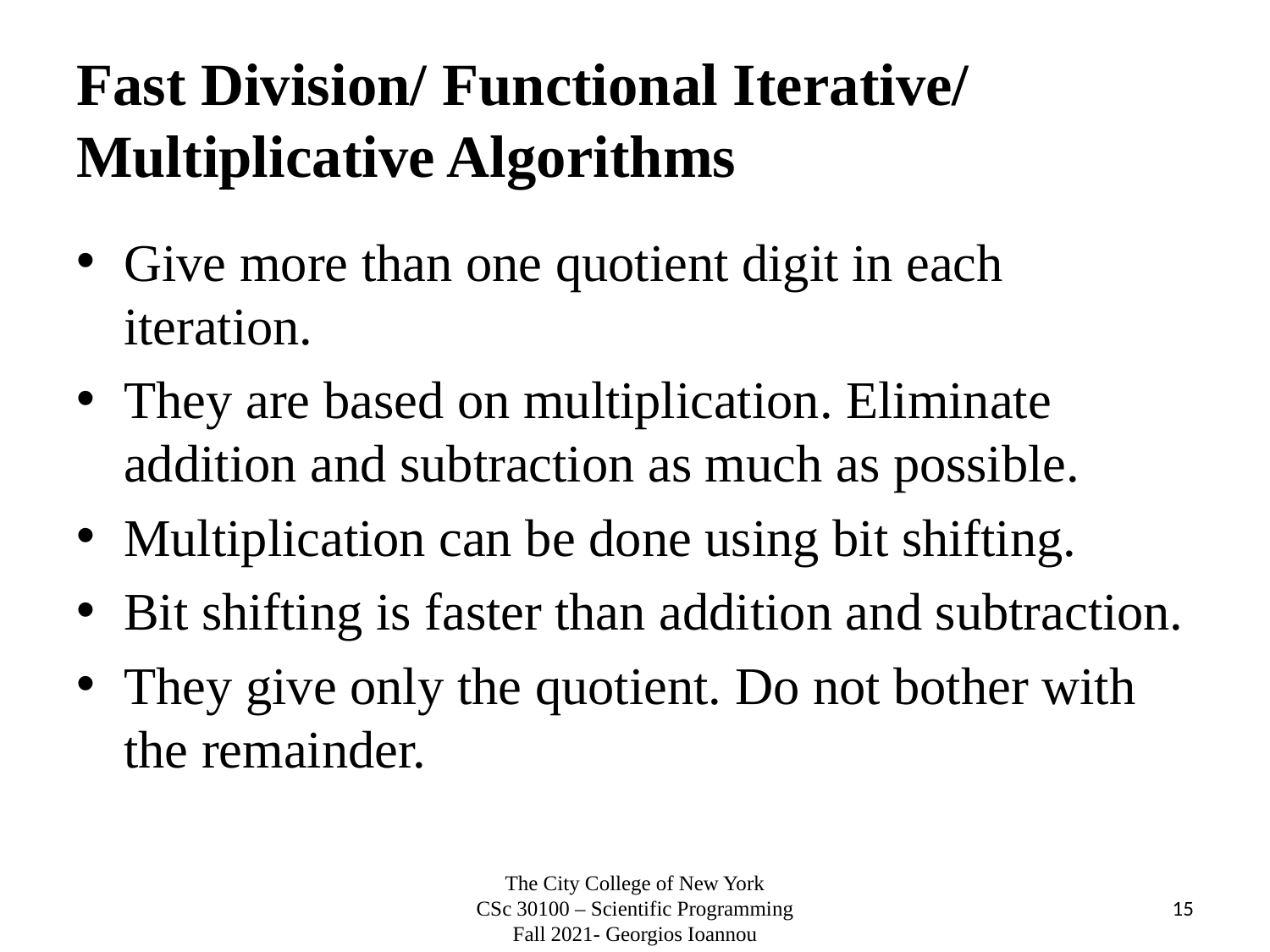

# Fast Division/ Functional Iterative/ Multiplicative Algorithms
Give more than one quotient digit in each iteration.
They are based on multiplication. Eliminate addition and subtraction as much as possible.
Multiplication can be done using bit shifting.
Bit shifting is faster than addition and subtraction.
They give only the quotient. Do not bother with the remainder.
The City College of New York
CSc 30100 – Scientific Programming
Fall 2021- Georgios Ioannou
15